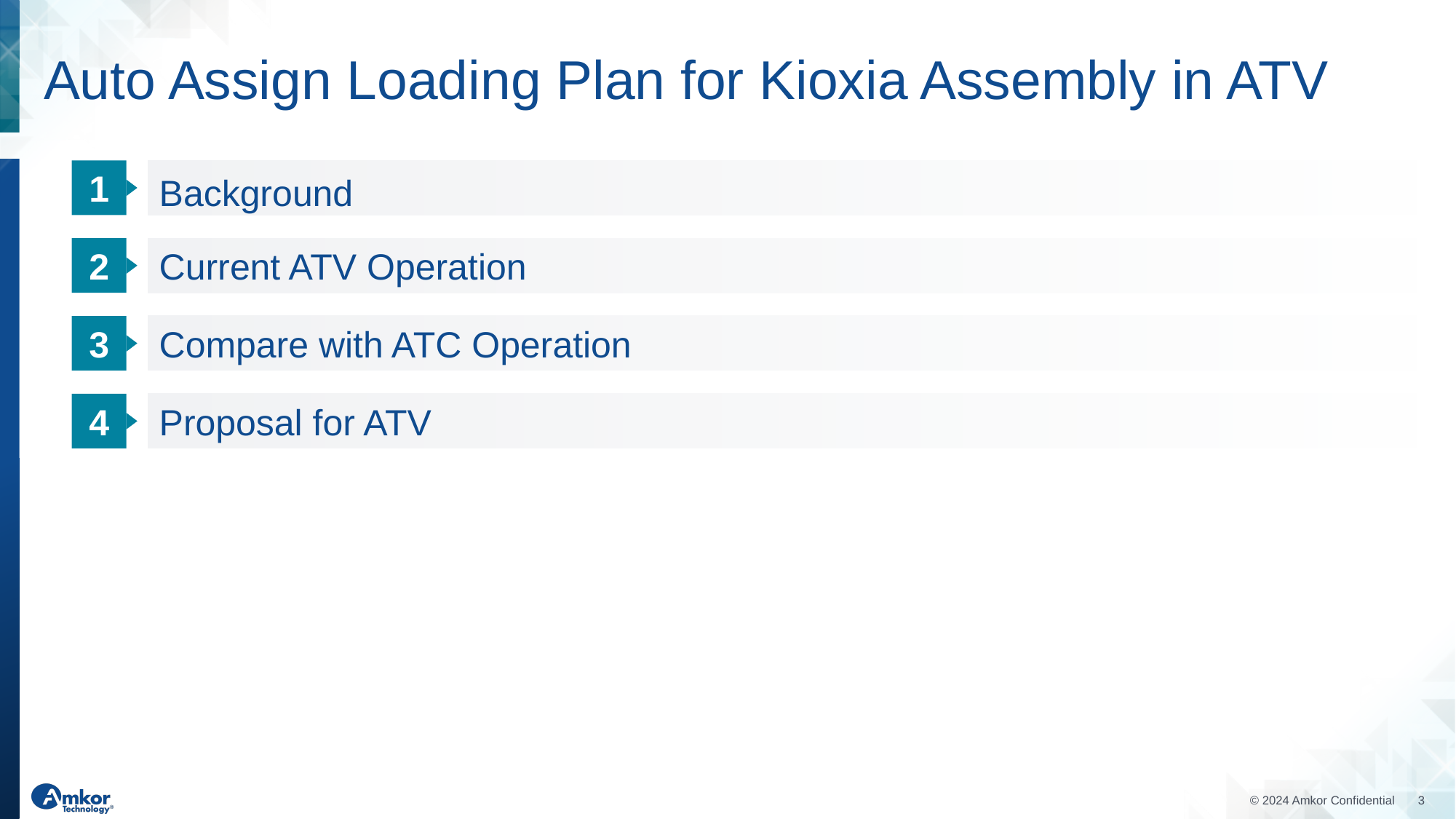

# Auto Assign Loading Plan for Kioxia Assembly in ATV
1

Background
2

Current ATV Operation
3

Compare with ATC Operation
4

Proposal for ATV